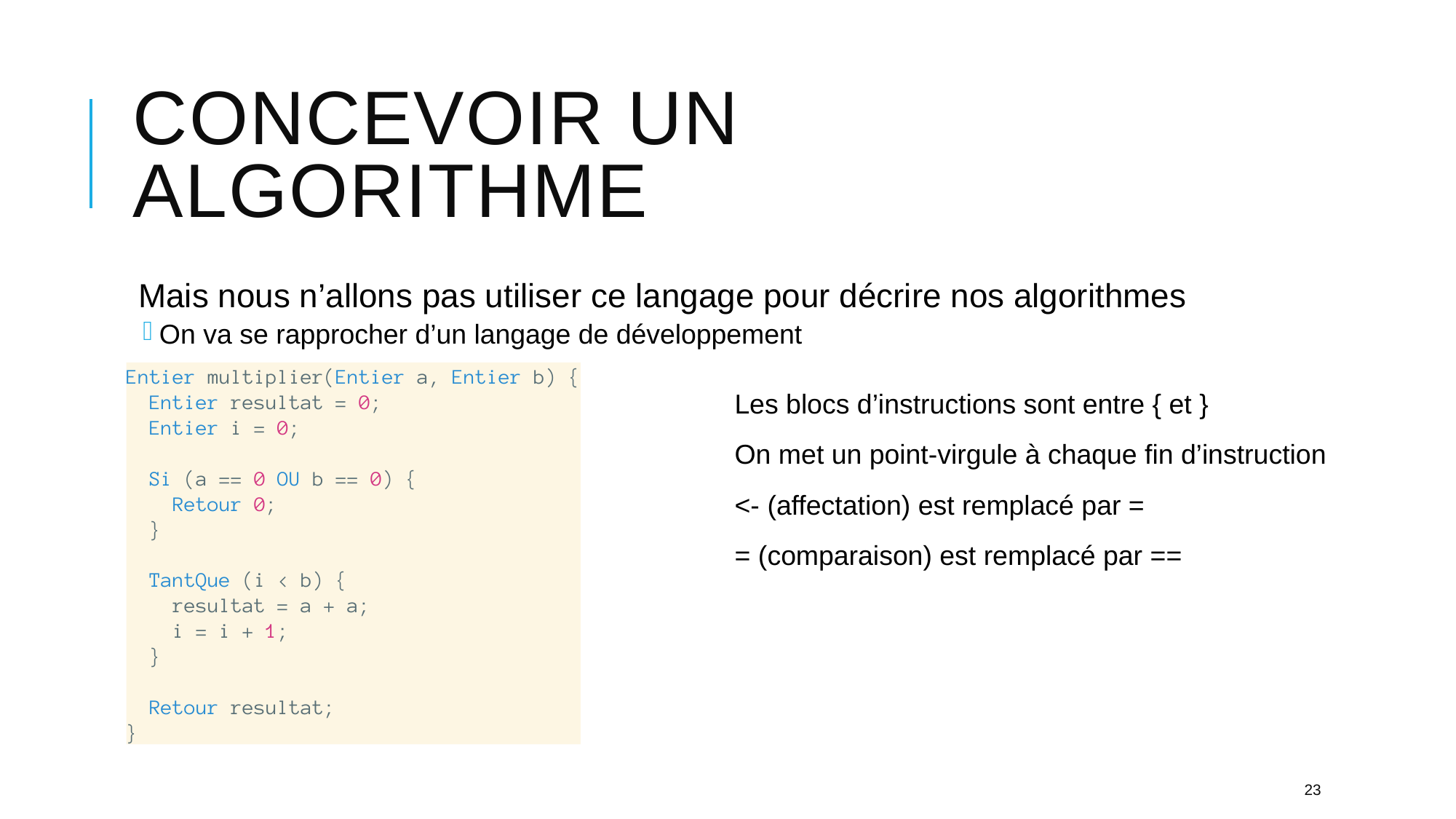

# Concevoir un algorithme
Mais nous n’allons pas utiliser ce langage pour décrire nos algorithmes
On va se rapprocher d’un langage de développement
Entier multiplier(Entier a, Entier b) {
  Entier resultat = 0;
  Entier i = 0;

  Si (a == 0 OU b == 0) {
    Retour 0;
  }

  TantQue (i < b) {
    resultat = a + a;
    i = i + 1;
  }

  Retour resultat;
}
Les blocs d’instructions sont entre { et }
On met un point-virgule à chaque fin d’instruction
<- (affectation) est remplacé par =
= (comparaison) est remplacé par ==
23